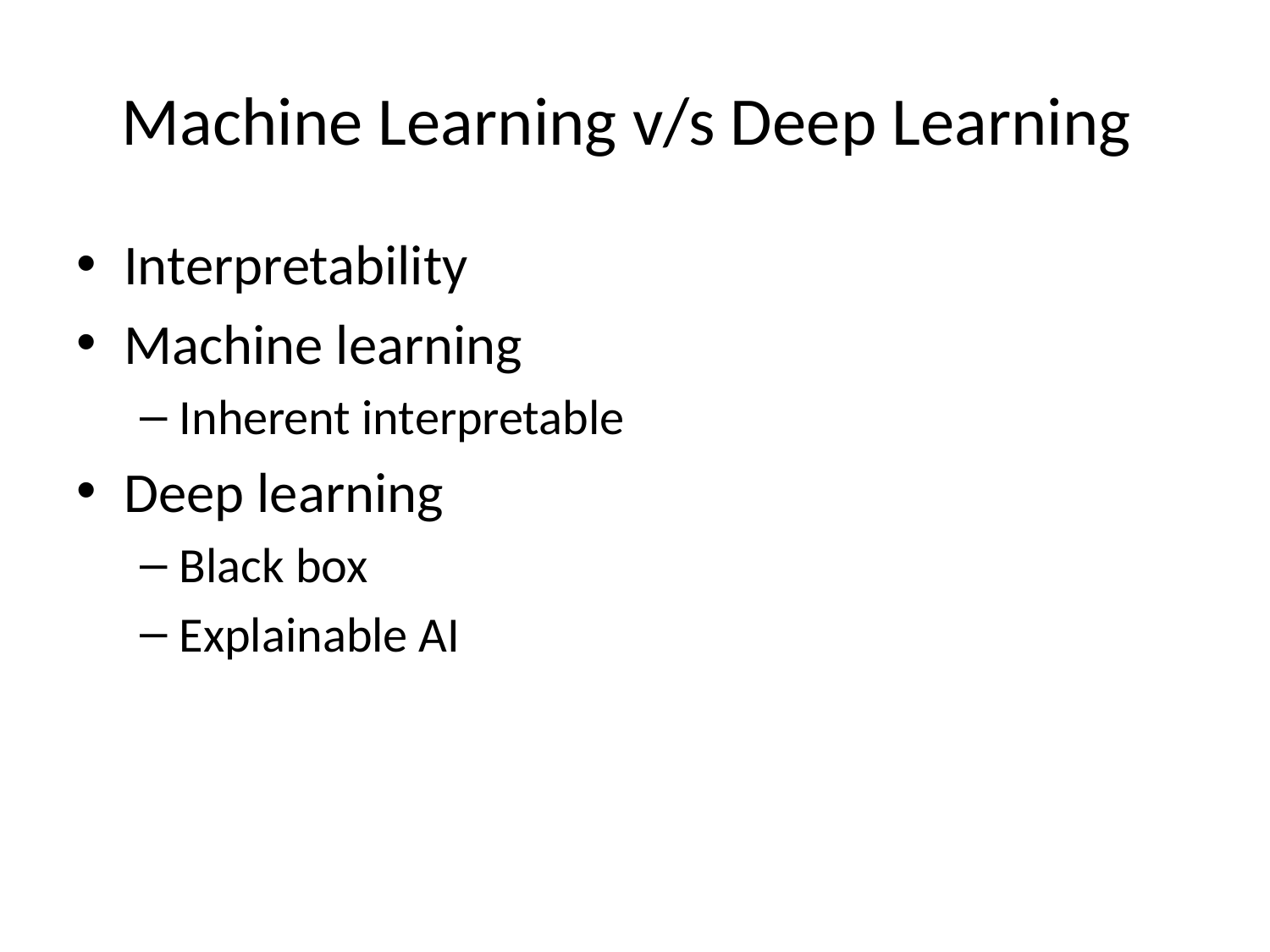

# Machine Learning v/s Deep Learning
Interpretability
Machine learning
Inherent interpretable
Deep learning
Black box
Explainable AI